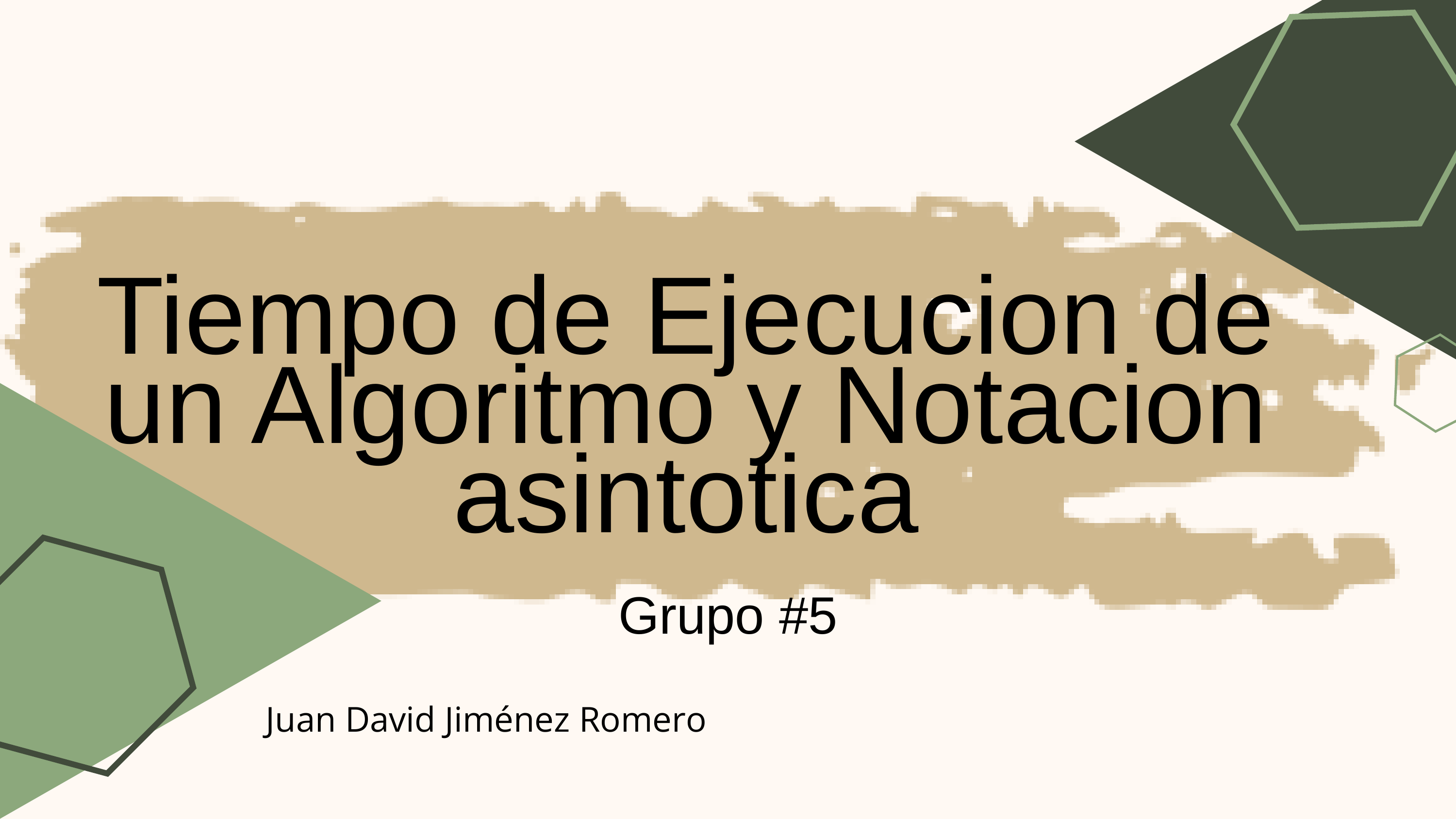

Tiempo de Ejecucion de un Algoritmo y Notacion asintotica

Grupo #5
Juan David Jiménez Romero